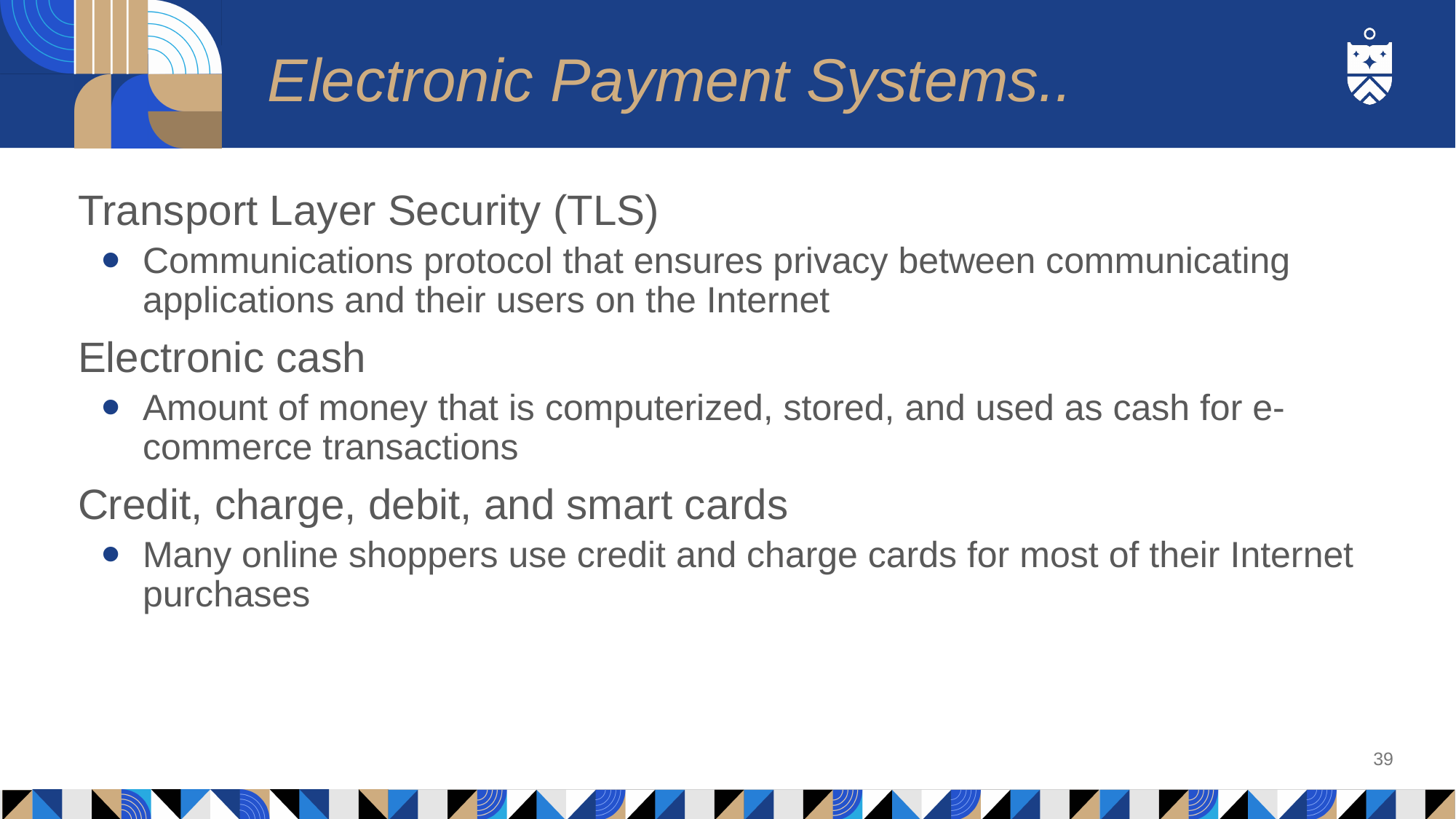

# Electronic Payment Systems..
Transport Layer Security (TLS)
Communications protocol that ensures privacy between communicating applications and their users on the Internet
Electronic cash
Amount of money that is computerized, stored, and used as cash for e-commerce transactions
Credit, charge, debit, and smart cards
Many online shoppers use credit and charge cards for most of their Internet purchases

39